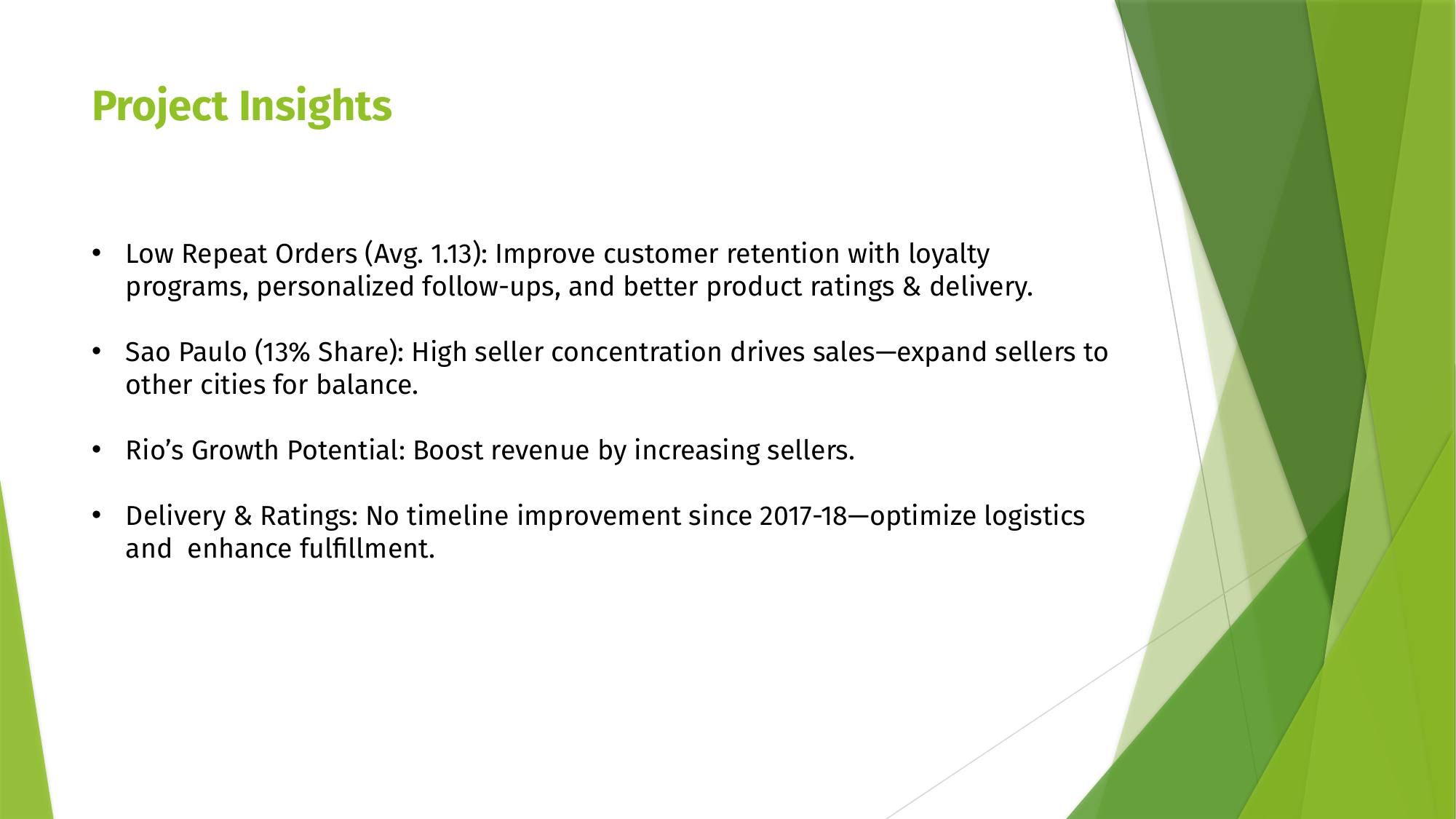

# Project Insights
Low Repeat Orders (Avg. 1.13): Improve customer retention with loyalty programs, personalized follow-ups, and better product ratings & delivery.

Sao Paulo (13% Share): High seller concentration drives sales—expand sellers to other cities for balance.

Rio’s Growth Potential: Boost revenue by increasing sellers.

Delivery & Ratings: No timeline improvement since 2017-18—optimize logistics and  enhance fulfillment.